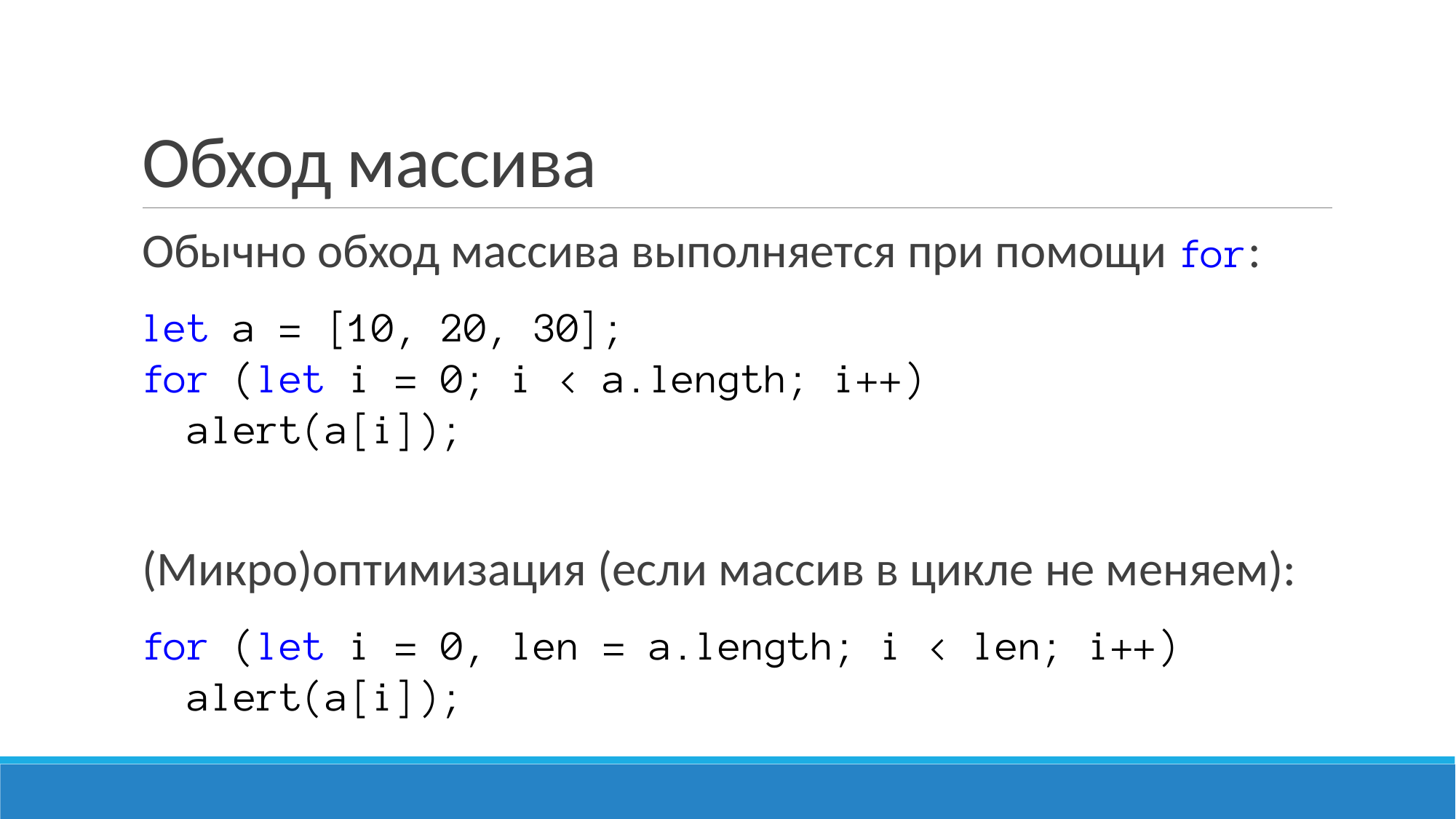

# Обход массива
Обычно обход массива выполняется при помощи for:
let a = [10, 20, 30];
for (let i = 0; i < a.length; i++)
  alert(a[i]);

(Микро)оптимизация (если массив в цикле не меняем):
for (let i = 0, len = a.length; i < len; i++)
  alert(a[i]);